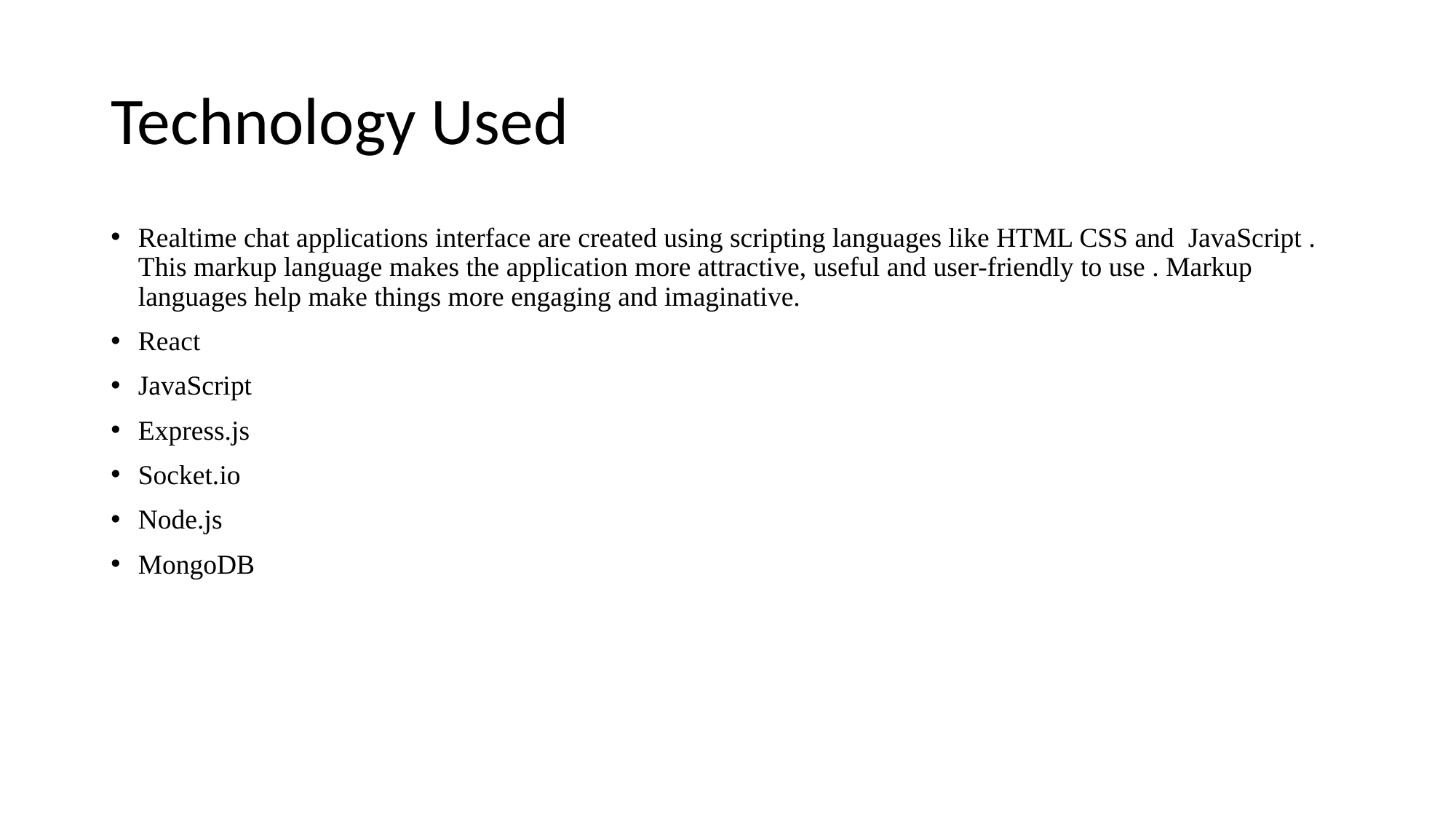

# Technology Used
Realtime chat applications interface are created using scripting languages like HTML CSS and  JavaScript . This markup language makes the application more attractive, useful and user-friendly to use . Markup languages help make things more engaging and imaginative.
React
JavaScript
Express.js
Socket.io
Node.js
MongoDB